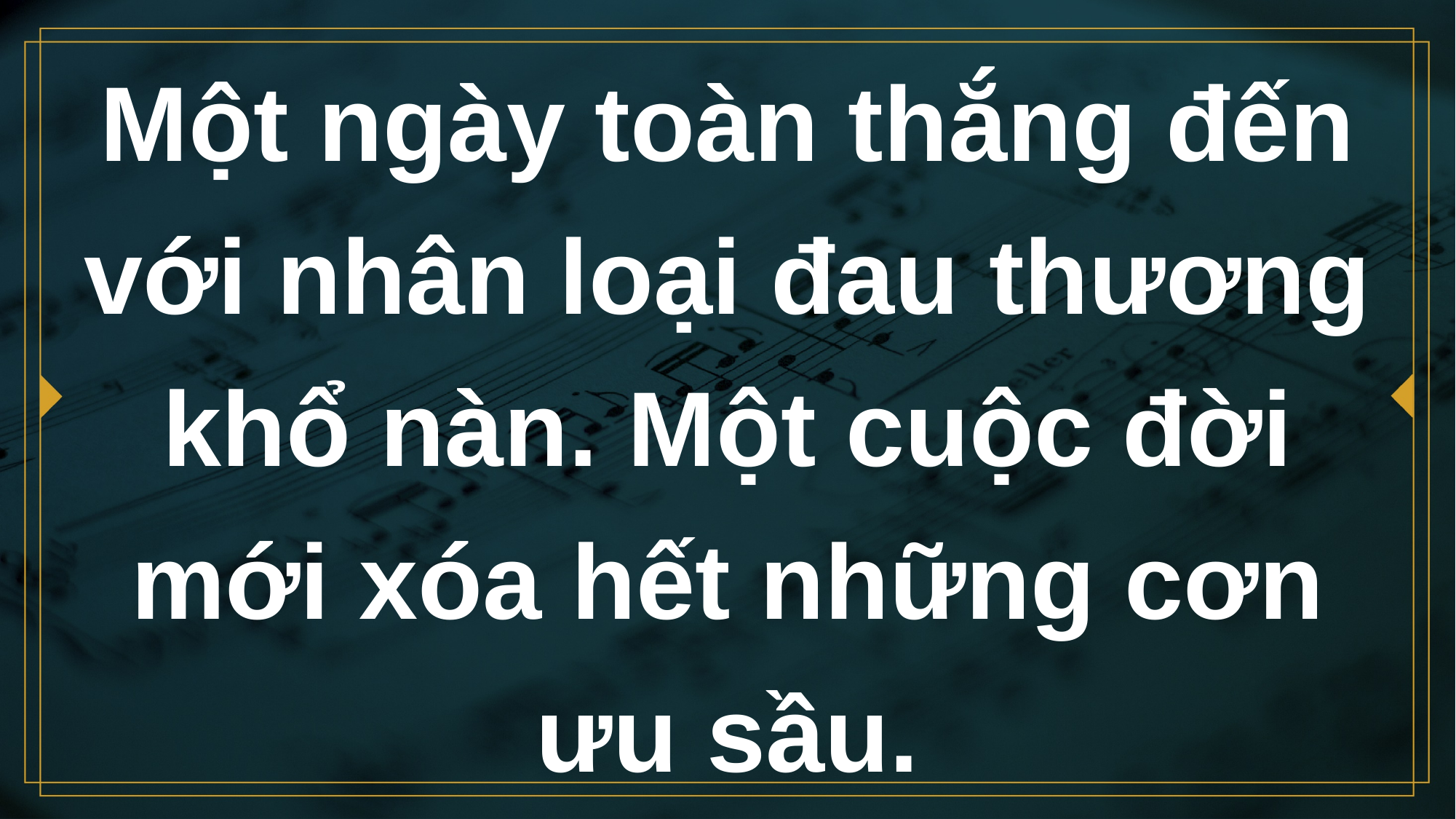

# Một ngày toàn thắng đến với nhân loại đau thương khổ nàn. Một cuộc đời mới xóa hết những cơn ưu sầu.